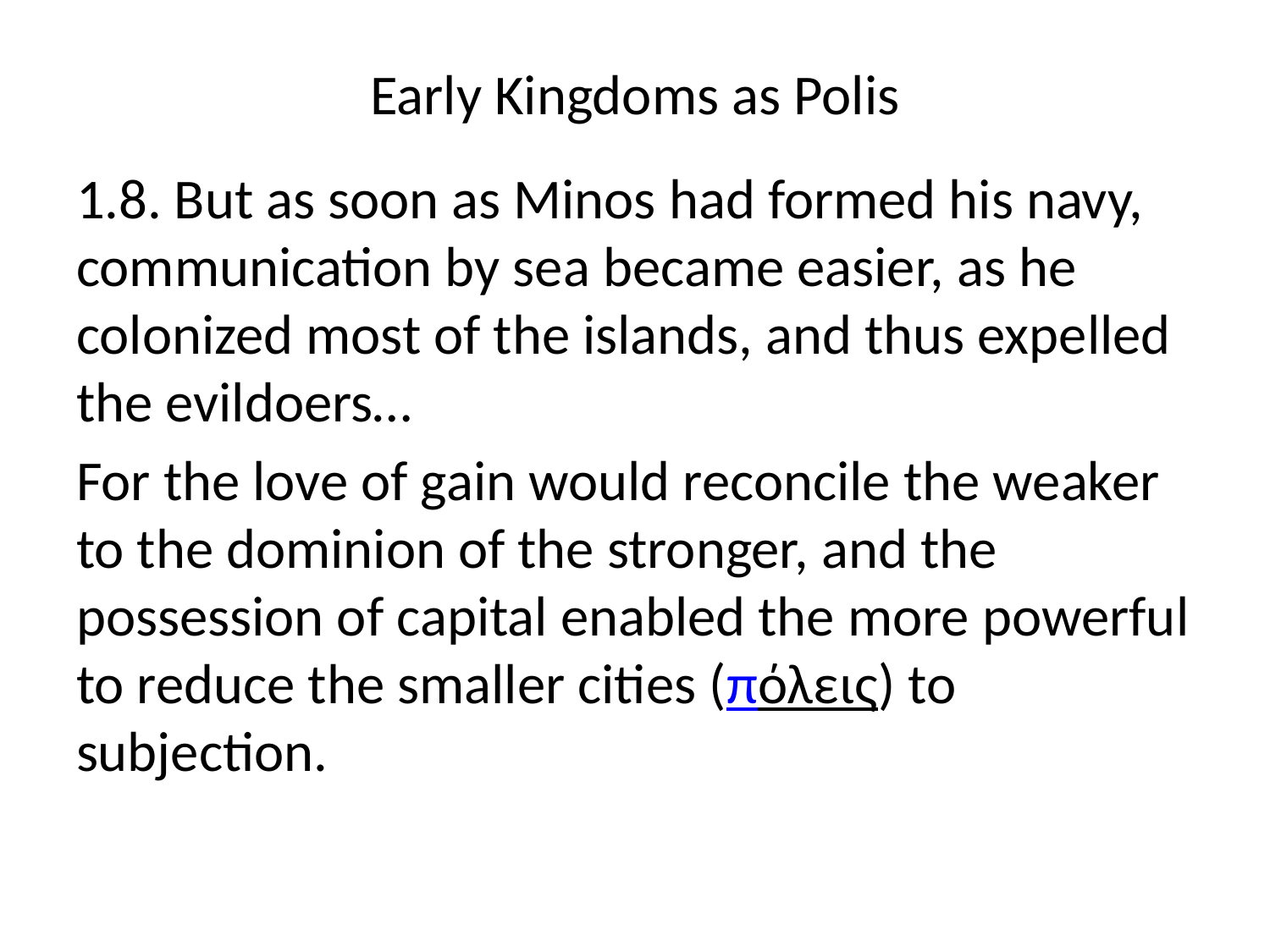

# Early Kingdoms as Polis
1.8. But as soon as Minos had formed his navy, communication by sea became easier, as he colonized most of the islands, and thus expelled the evildoers…
For the love of gain would reconcile the weaker to the dominion of the stronger, and the possession of capital enabled the more powerful to reduce the smaller cities (πόλεις) to subjection.